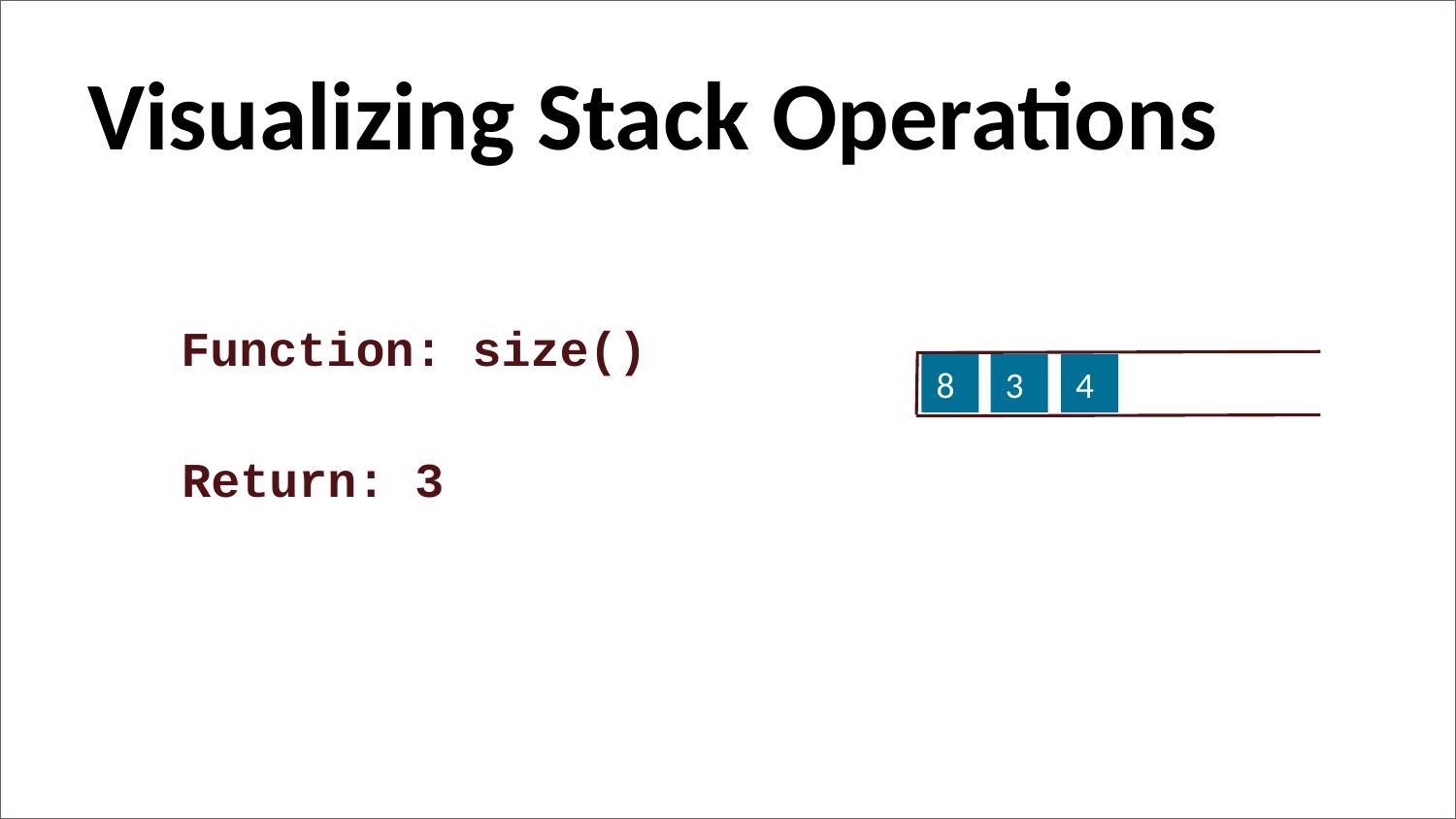

Visualizing Stack Operations
Function: size()
8
3
4
Return: 3